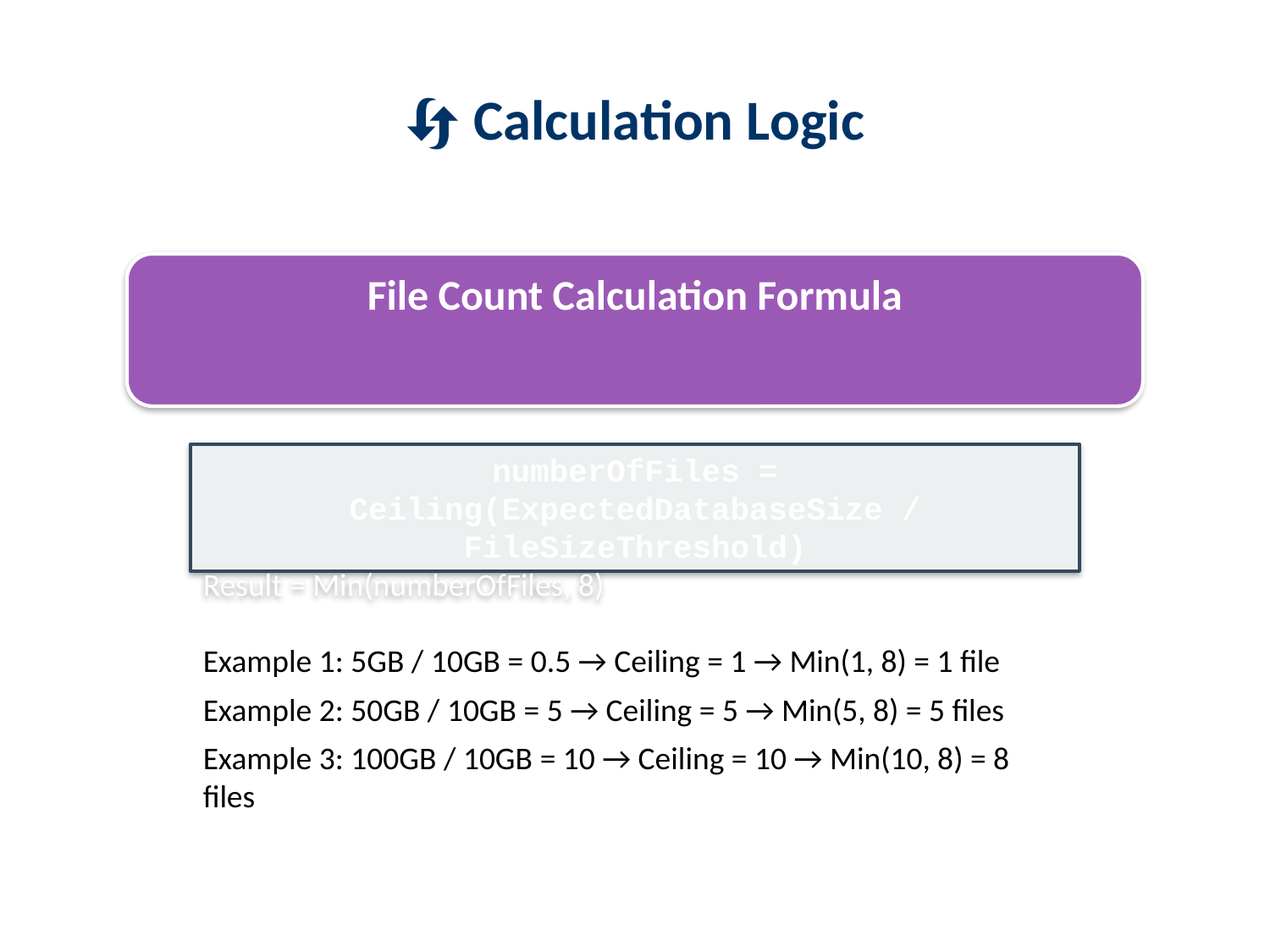

# 🔄 Calculation Logic
File Count Calculation Formula
numberOfFiles = Ceiling(ExpectedDatabaseSize / FileSizeThreshold)
Result = Min(numberOfFiles, 8)
Example 1: 5GB / 10GB = 0.5 → Ceiling = 1 → Min(1, 8) = 1 file
Example 2: 50GB / 10GB = 5 → Ceiling = 5 → Min(5, 8) = 5 files
Example 3: 100GB / 10GB = 10 → Ceiling = 10 → Min(10, 8) = 8 files